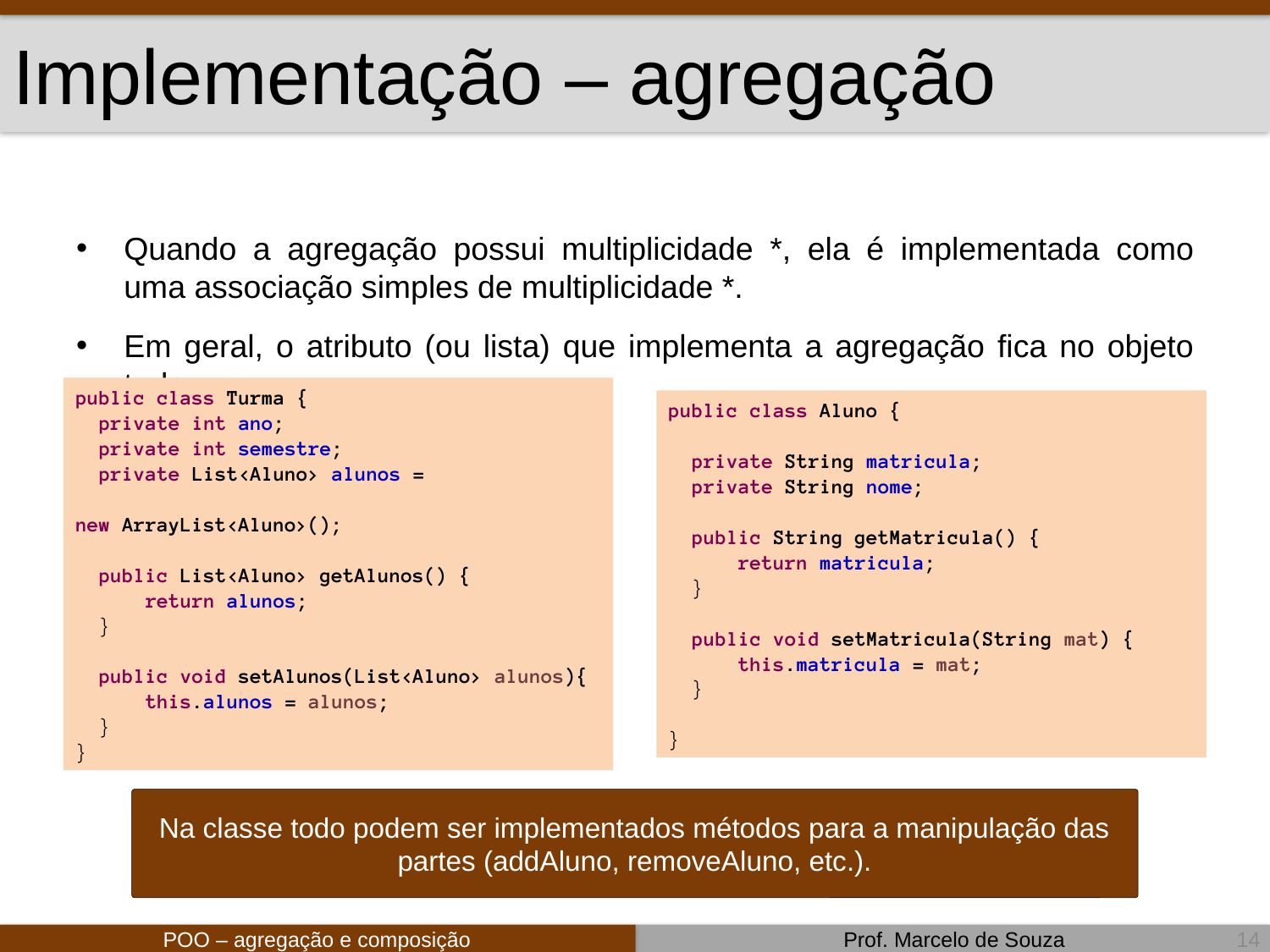

# Implementação – agregação
Quando a agregação possui multiplicidade *, ela é implementada como uma associação simples de multiplicidade *.
Em geral, o atributo (ou lista) que implementa a agregação fica no objeto todo.
public class Turma {
  private int ano;
  private int semestre;
  private List<Aluno> alunos =
				new ArrayList<Aluno>();

  public List<Aluno> getAlunos() {
      return alunos;
  }

  public void setAlunos(List<Aluno> alunos){
      this.alunos = alunos;
  }
}
public class Aluno {

  private String matricula;
  private String nome;

  public String getMatricula() {
      return matricula;
  }

  public void setMatricula(String mat) {
      this.matricula = mat;
  }

}
Na classe todo podem ser implementados métodos para a manipulação das partes (addAluno, removeAluno, etc.).
14